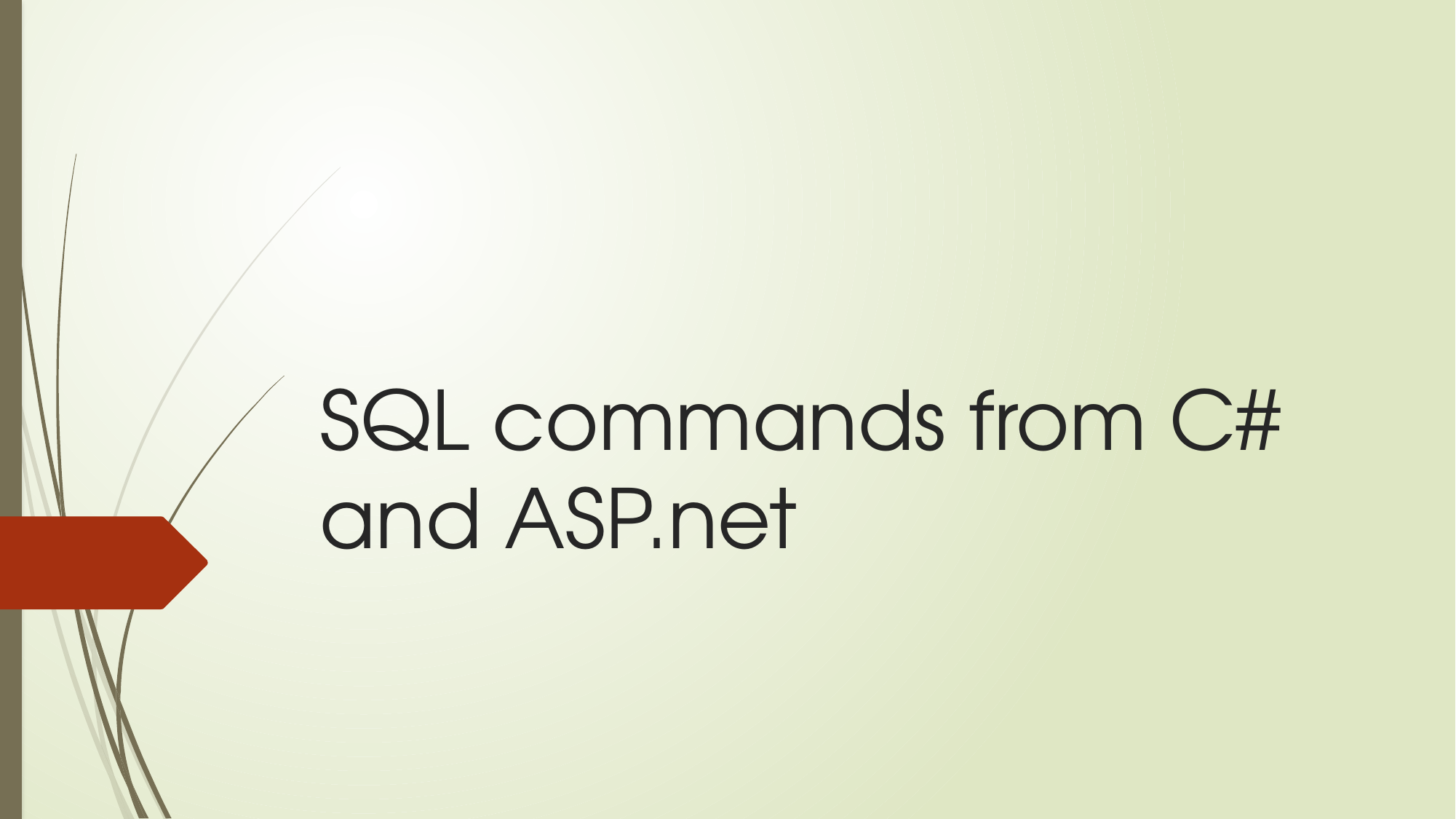

# SQL commands from C# and ASP.net